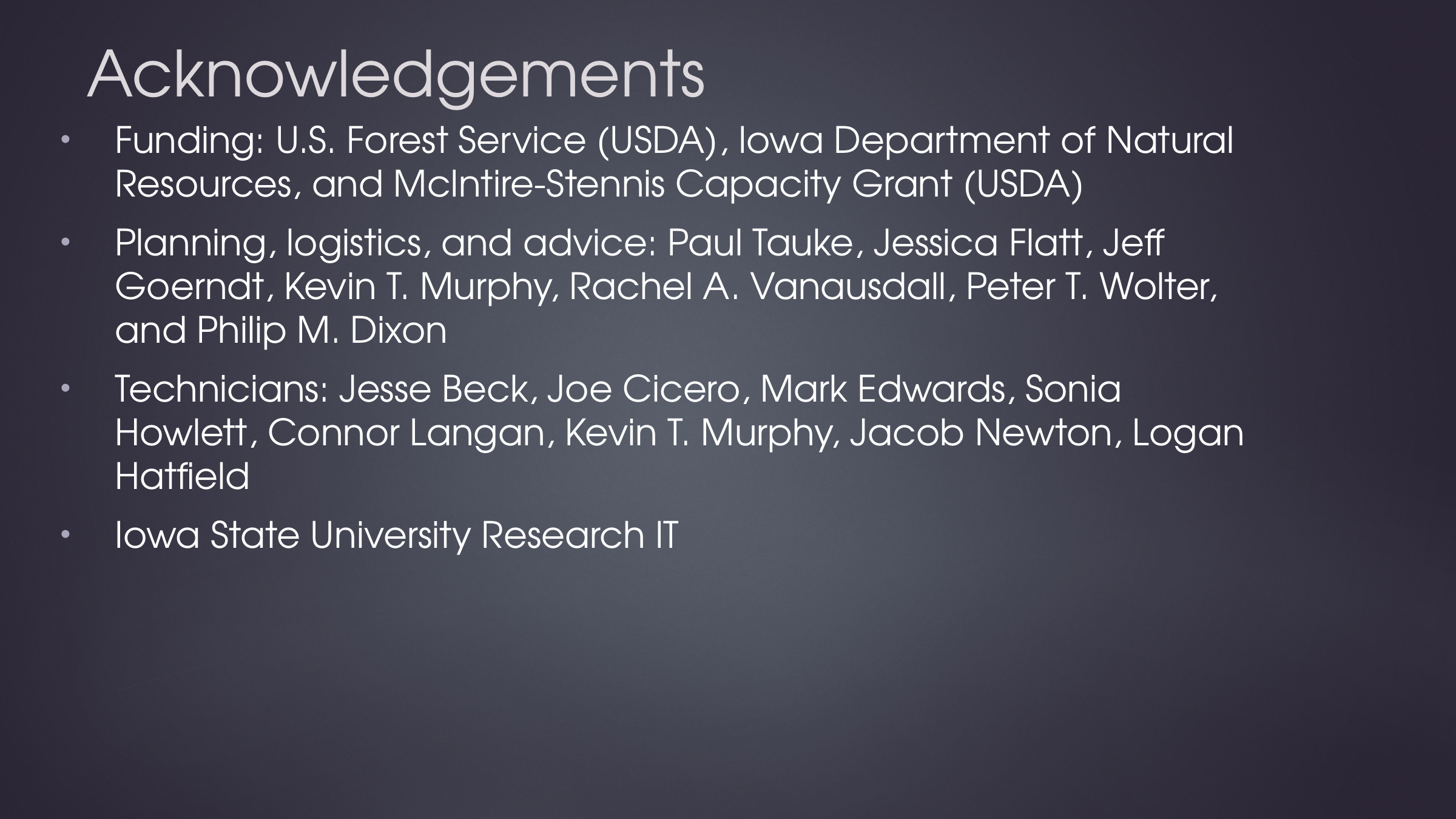

# Acknowledgements
Funding: U.S. Forest Service (USDA), Iowa Department of Natural Resources, and McIntire-Stennis Capacity Grant (USDA)
Planning, logistics, and advice: Paul Tauke, Jessica Flatt, Jeff Goerndt, Kevin T. Murphy, Rachel A. Vanausdall, Peter T. Wolter, and Philip M. Dixon
Technicians: Jesse Beck, Joe Cicero, Mark Edwards, Sonia Howlett, Connor Langan, Kevin T. Murphy, Jacob Newton, Logan Hatfield
Iowa State University Research IT